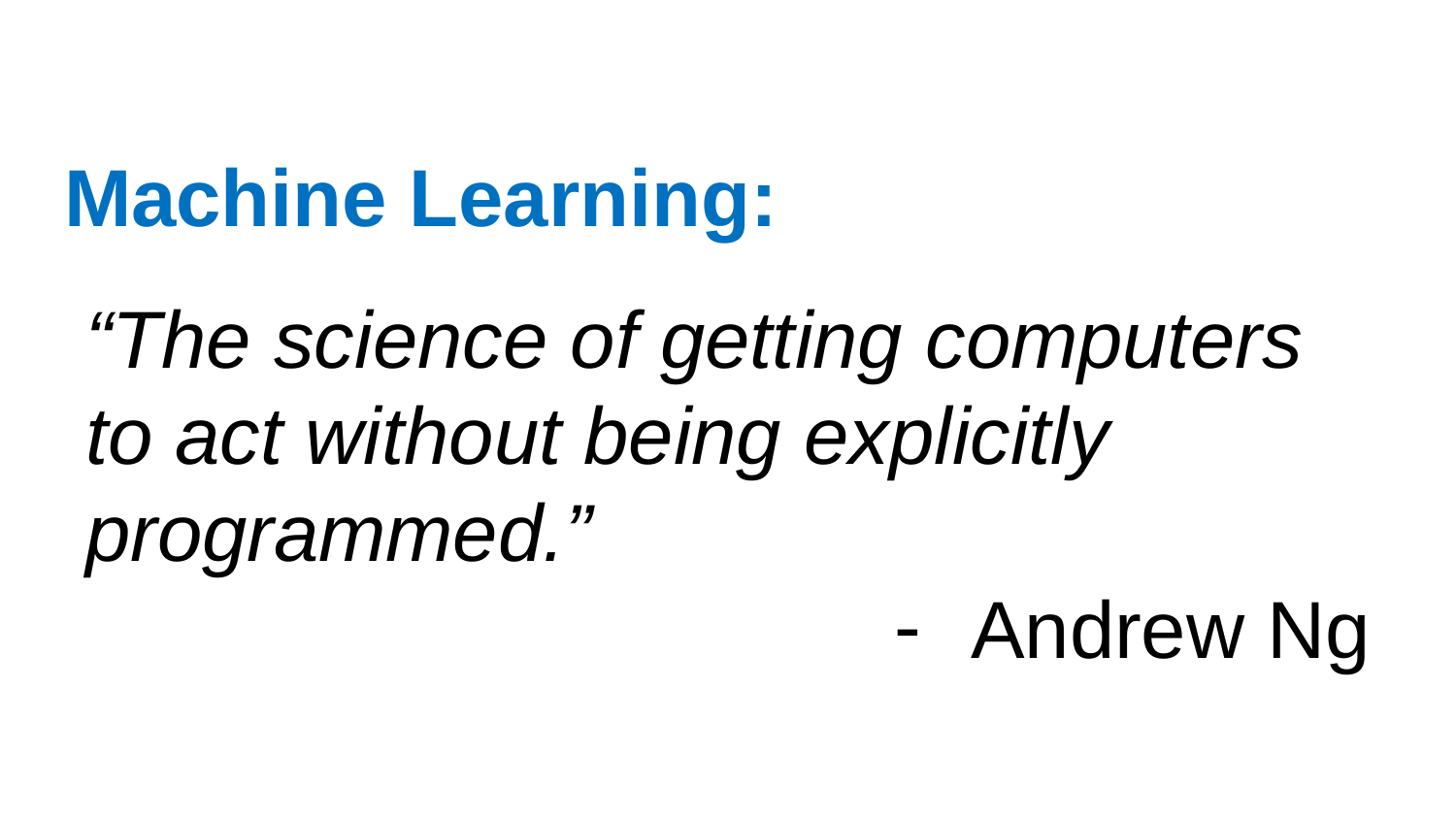

# Machine Learning:
“The science of getting computers to act without being explicitly programmed.”
Andrew Ng